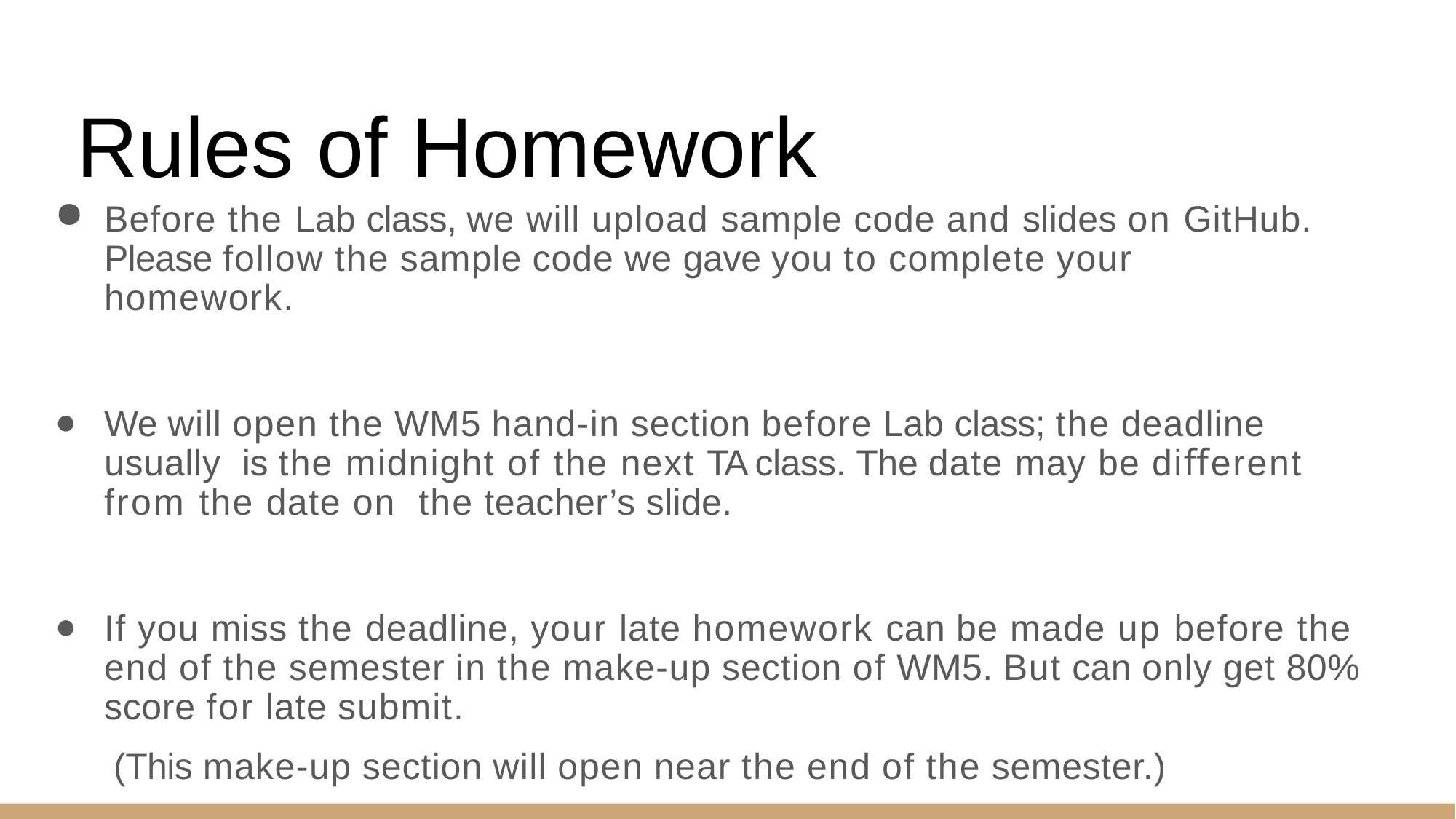

Rules of Homework
Before the Lab class, we will upload sample code and slides on GitHub.  Please follow the sample code we gave you to complete your homework.

We will open the WM5 hand-in section before Lab class; the deadline usually  is the midnight of the next TA class. The date may be diﬀerent from the date on  the teacher’s slide.

If you miss the deadline, your late homework can be made up before the  end of the semester in the make-up section of WM5. But can only get 80% score for late submit.
(This make-up section will open near the end of the semester.)